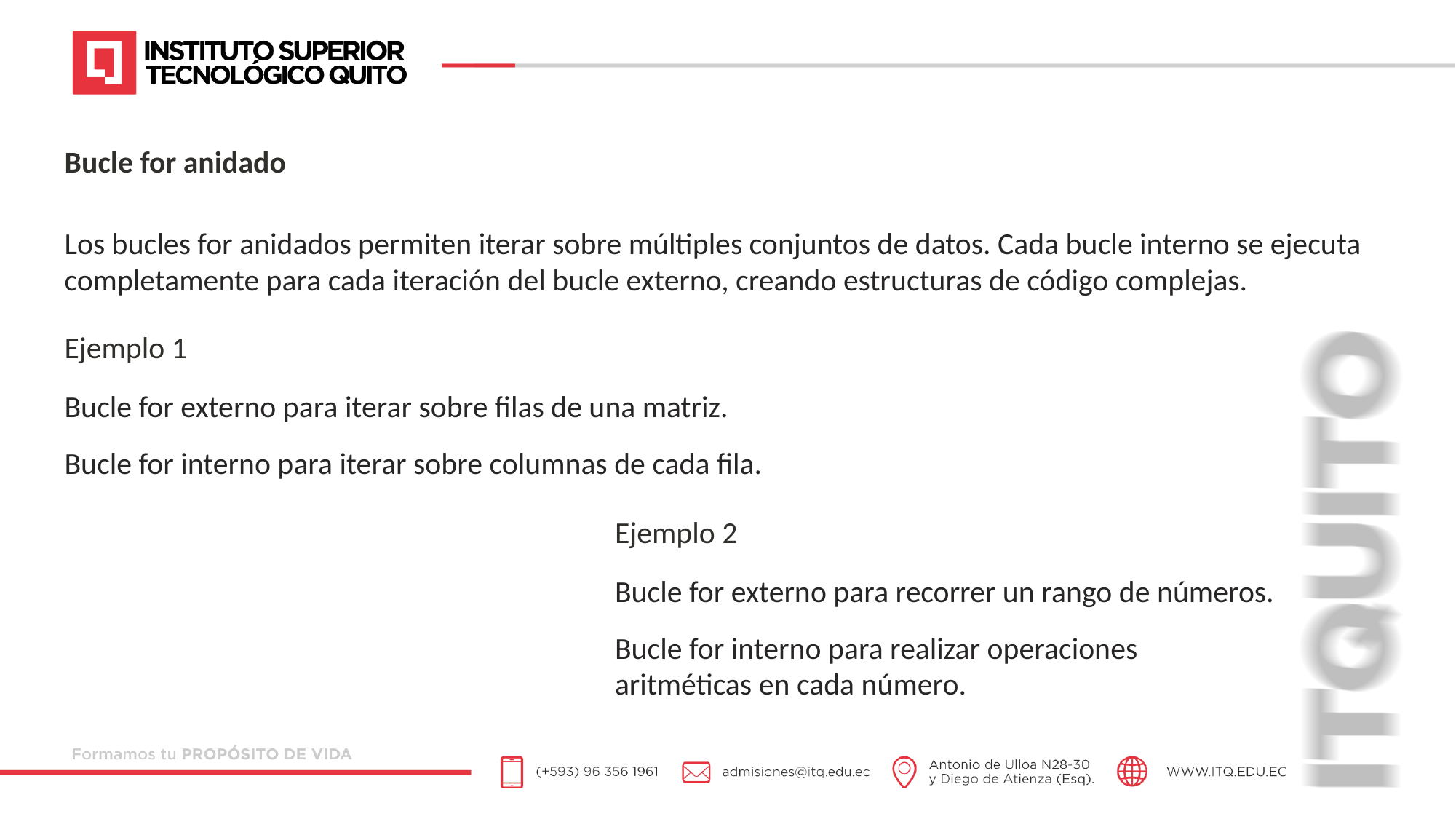

Bucle for anidado
Los bucles for anidados permiten iterar sobre múltiples conjuntos de datos. Cada bucle interno se ejecuta completamente para cada iteración del bucle externo, creando estructuras de código complejas.
Ejemplo 1
Bucle for externo para iterar sobre filas de una matriz.
Bucle for interno para iterar sobre columnas de cada fila.
Ejemplo 2
Bucle for externo para recorrer un rango de números.
Bucle for interno para realizar operaciones aritméticas en cada número.